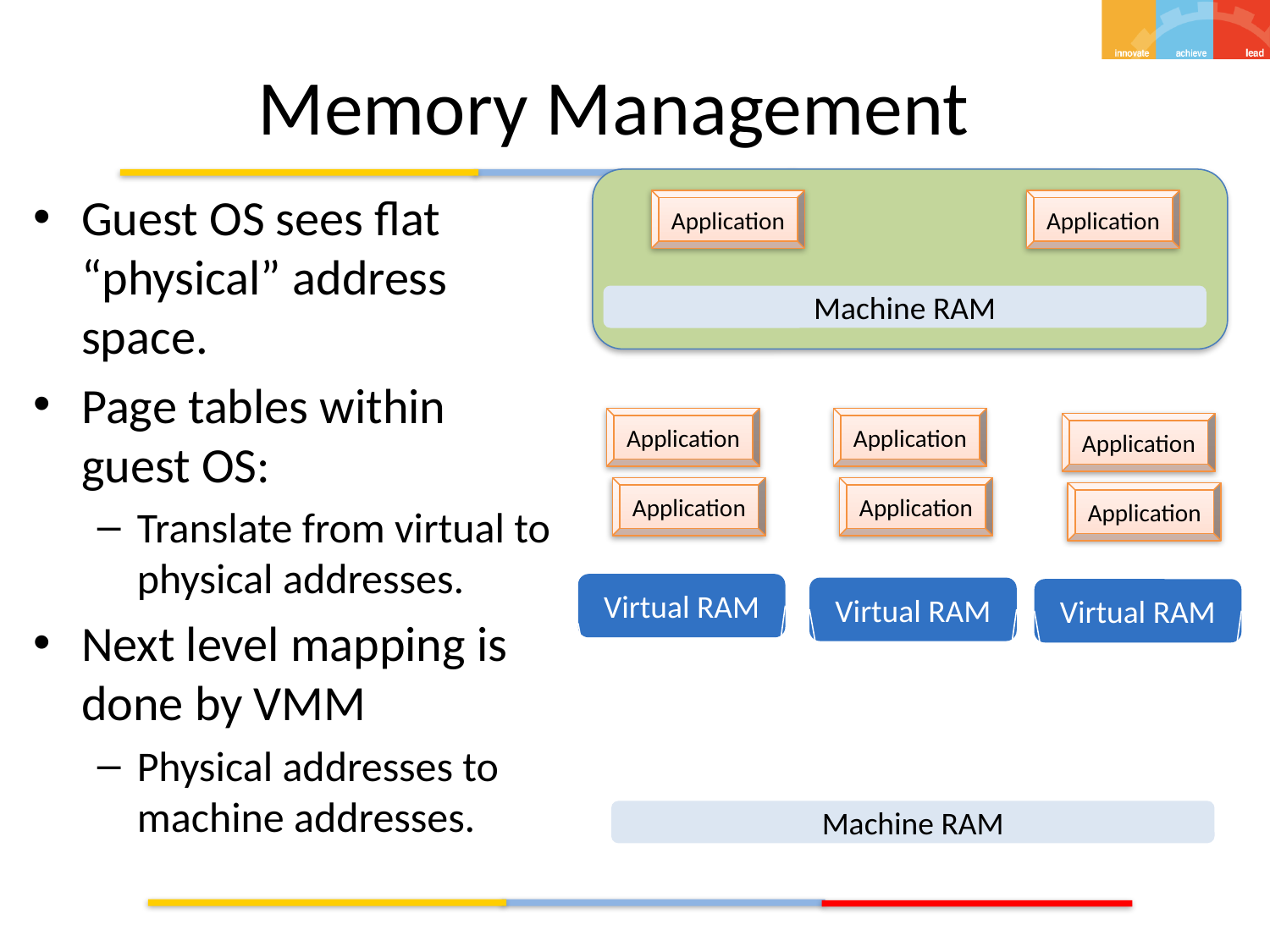

# Memory Management

Application
Application
Machine RAM
Guest OS sees flat “physical” address space.
Page tables within guest OS:
Translate from virtual to physical addresses.
Next level mapping is done by VMM
Physical addresses to machine addresses.

Application
Application
Application
Application
Application
Application
Virtual RAM
Virtual RAM
Virtual RAM
Machine RAM